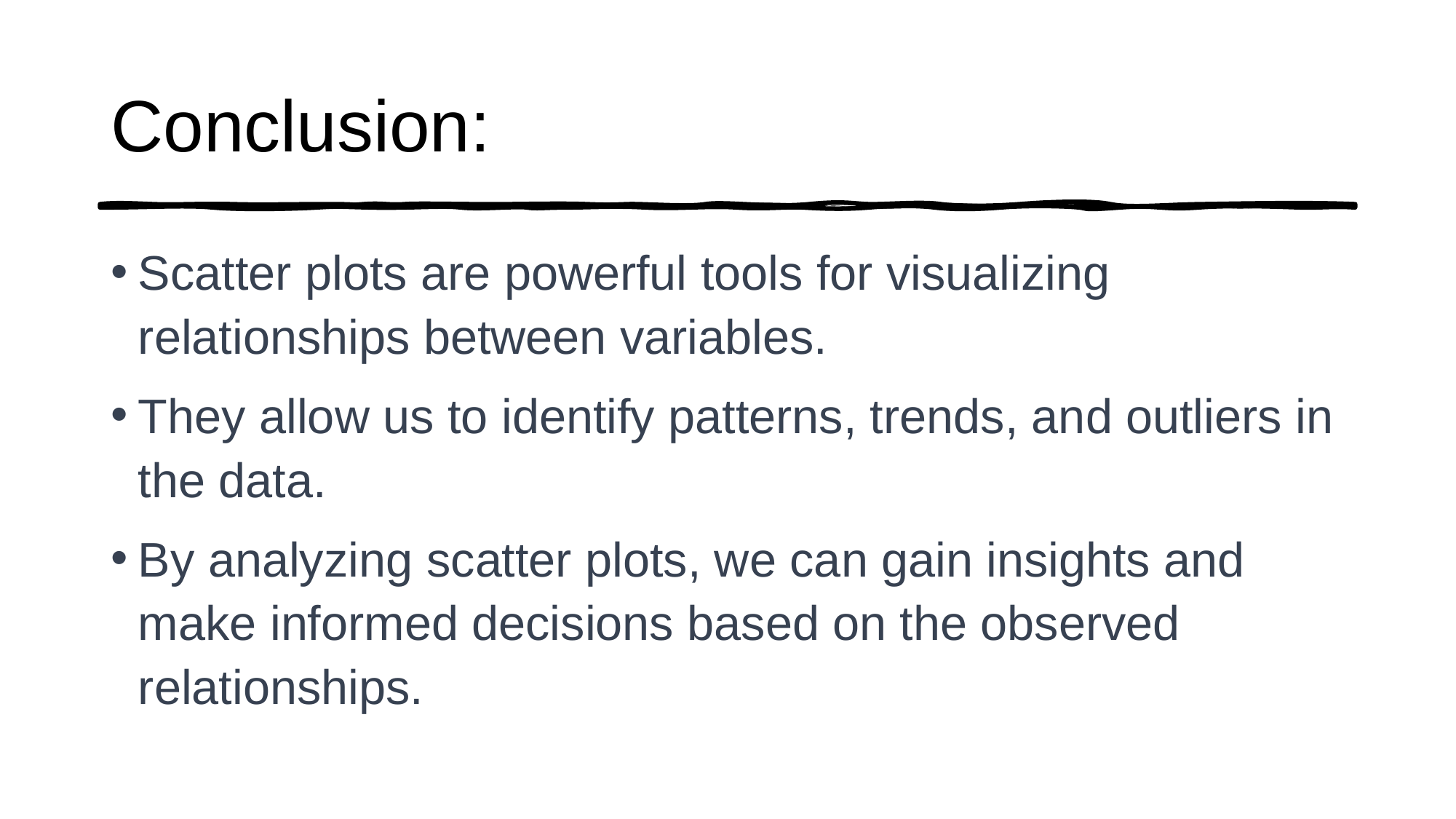

# Conclusion:
Scatter plots are powerful tools for visualizing relationships between variables.
They allow us to identify patterns, trends, and outliers in the data.
By analyzing scatter plots, we can gain insights and make informed decisions based on the observed relationships.